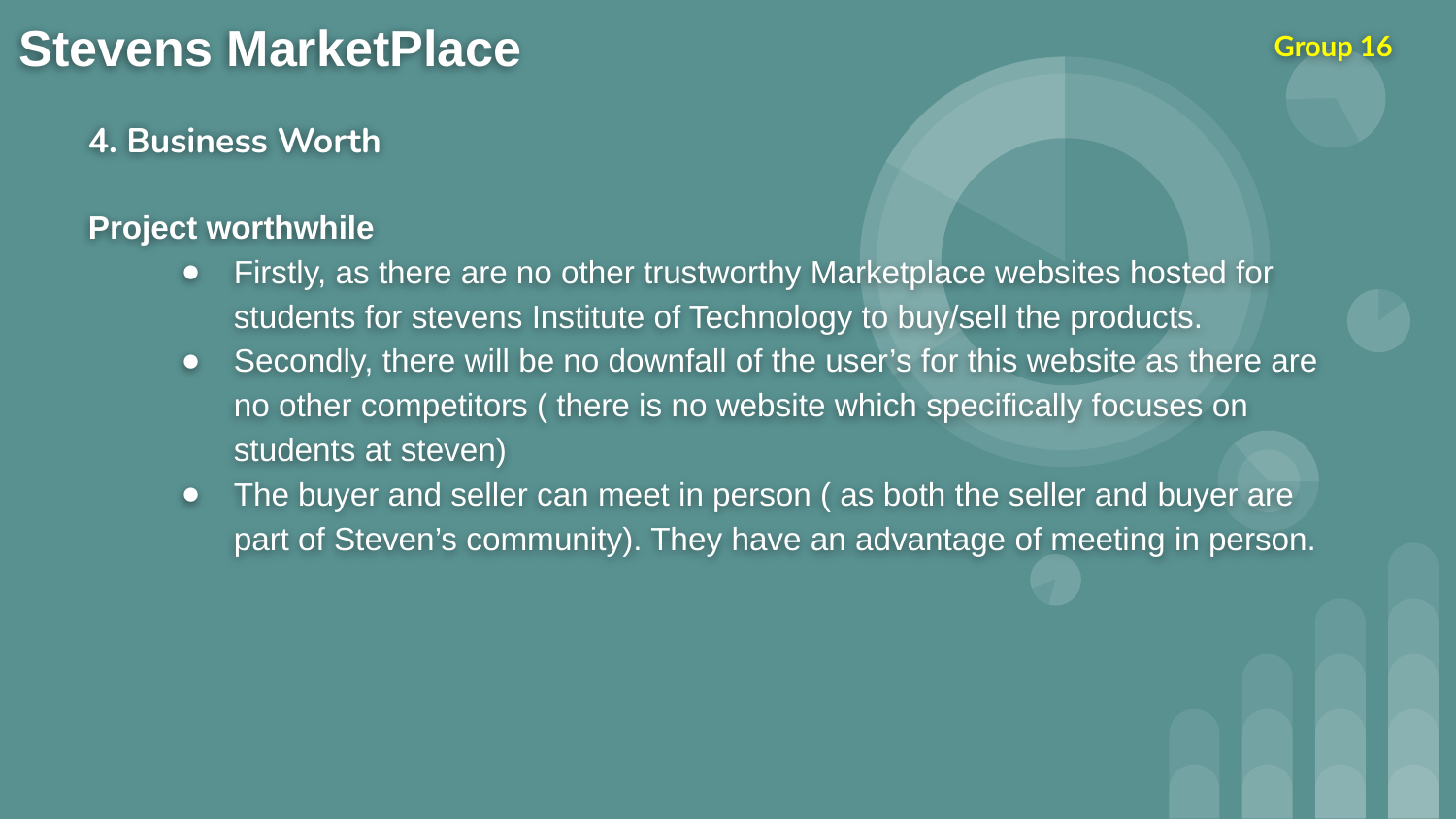

# Stevens MarketPlace
Group 16
4. Business Worth

Project worthwhile
Firstly, as there are no other trustworthy Marketplace websites hosted for students for stevens Institute of Technology to buy/sell the products.
Secondly, there will be no downfall of the user’s for this website as there are no other competitors ( there is no website which specifically focuses on students at steven)
The buyer and seller can meet in person ( as both the seller and buyer are part of Steven’s community). They have an advantage of meeting in person.